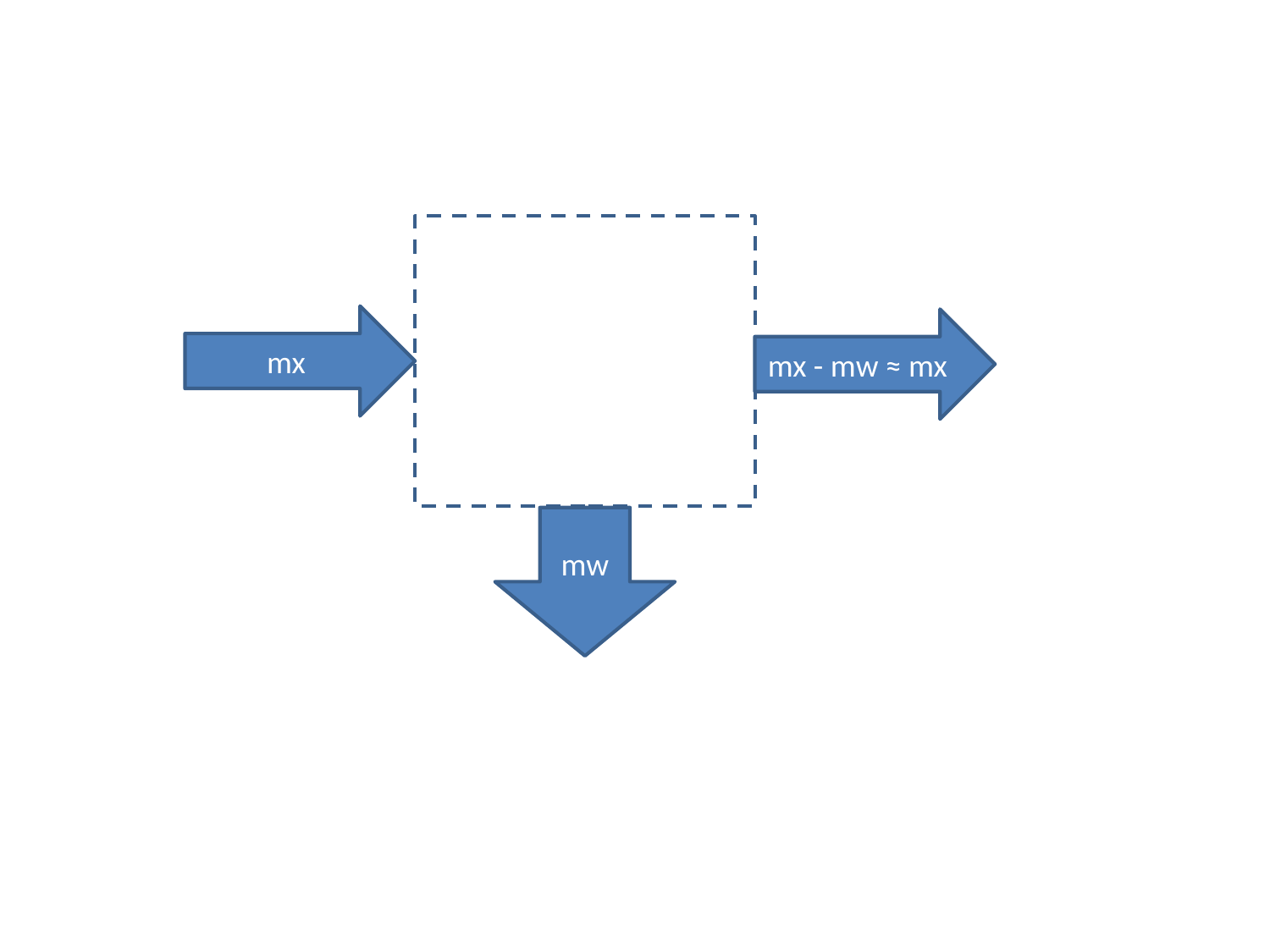

mx
mx - mw ≈ mx
mw